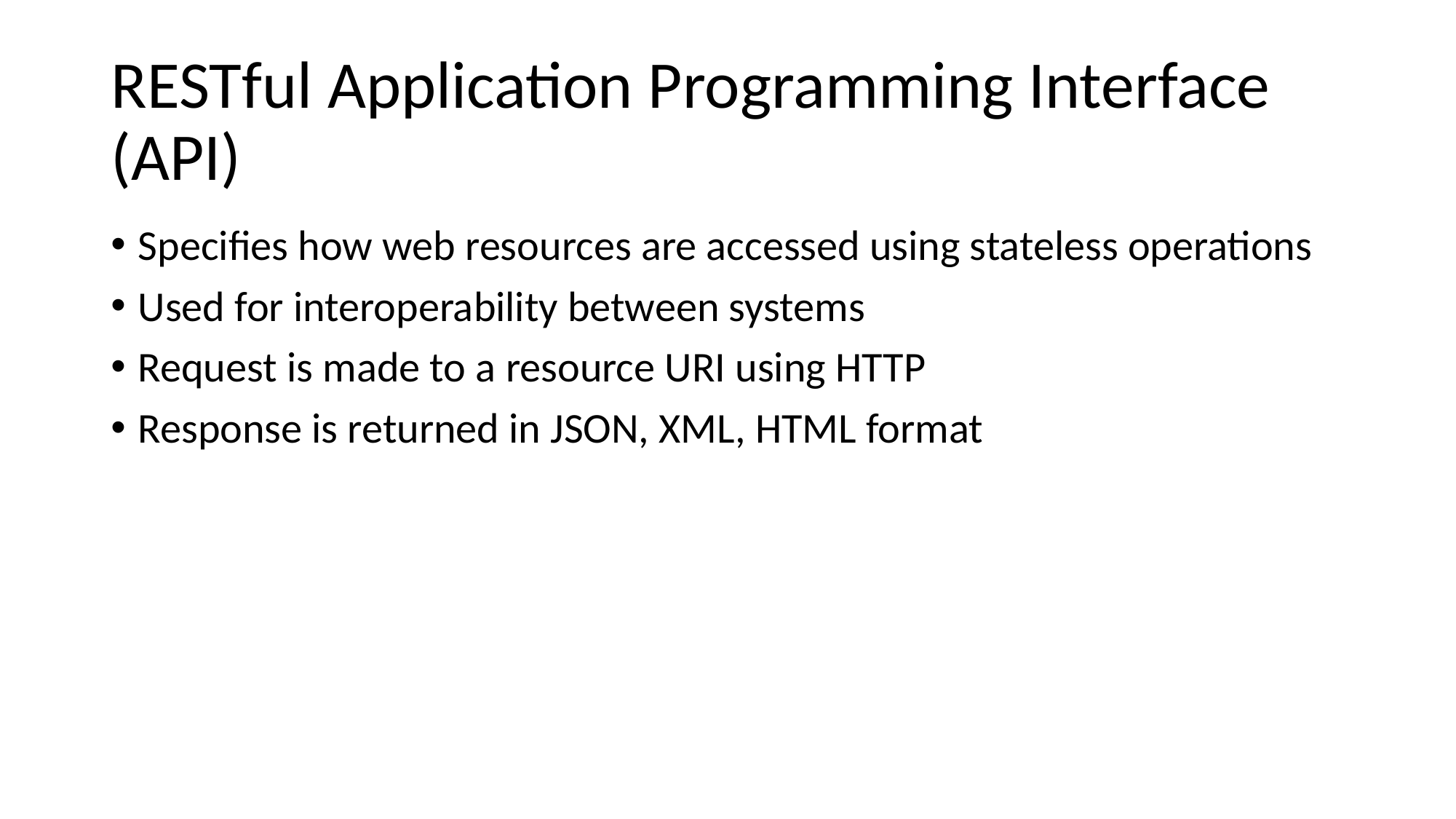

# RESTful Application Programming Interface (API)
Specifies how web resources are accessed using stateless operations
Used for interoperability between systems
Request is made to a resource URI using HTTP
Response is returned in JSON, XML, HTML format